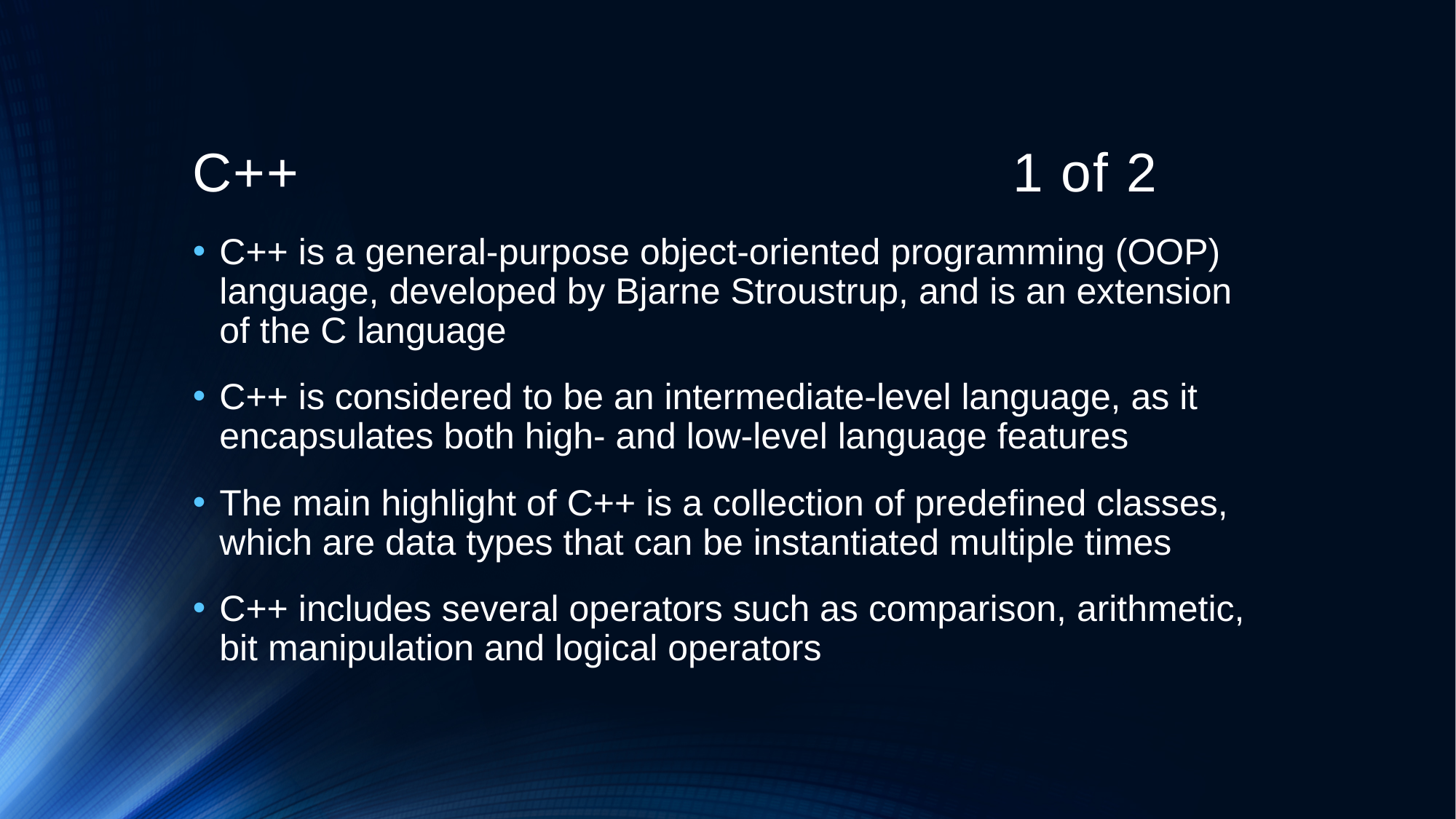

# C++                                           1 of 2
C++ is a general-purpose object-oriented programming (OOP) language, developed by Bjarne Stroustrup, and is an extension of the C language
C++ is considered to be an intermediate-level language, as it encapsulates both high- and low-level language features
The main highlight of C++ is a collection of predefined classes, which are data types that can be instantiated multiple times
C++ includes several operators such as comparison, arithmetic, bit manipulation and logical operators